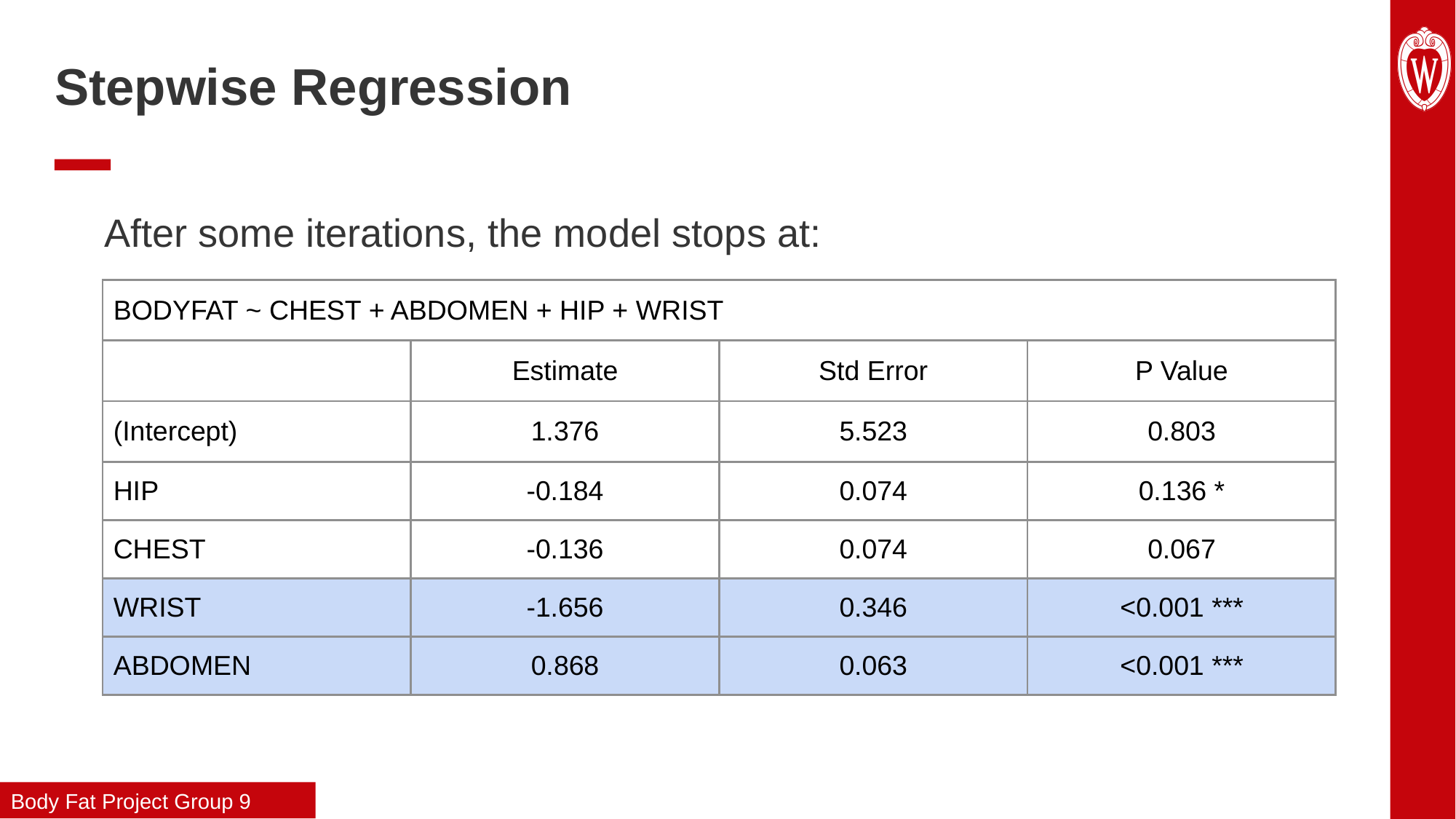

# Stepwise Regression
After some iterations, the model stops at:
| BODYFAT ~ CHEST + ABDOMEN + HIP + WRIST |  |  |  |
| --- | --- | --- | --- |
|  | Estimate | Std Error | P Value |
| (Intercept) | 1.376 | 5.523 | 0.803 |
| HIP | -0.184 | 0.074 | 0.136 \* |
| CHEST | -0.136 | 0.074 | 0.067 |
| WRIST | -1.656 | 0.346 | <0.001 \*\*\* |
| ABDOMEN | 0.868 | 0.063 | <0.001 \*\*\* |